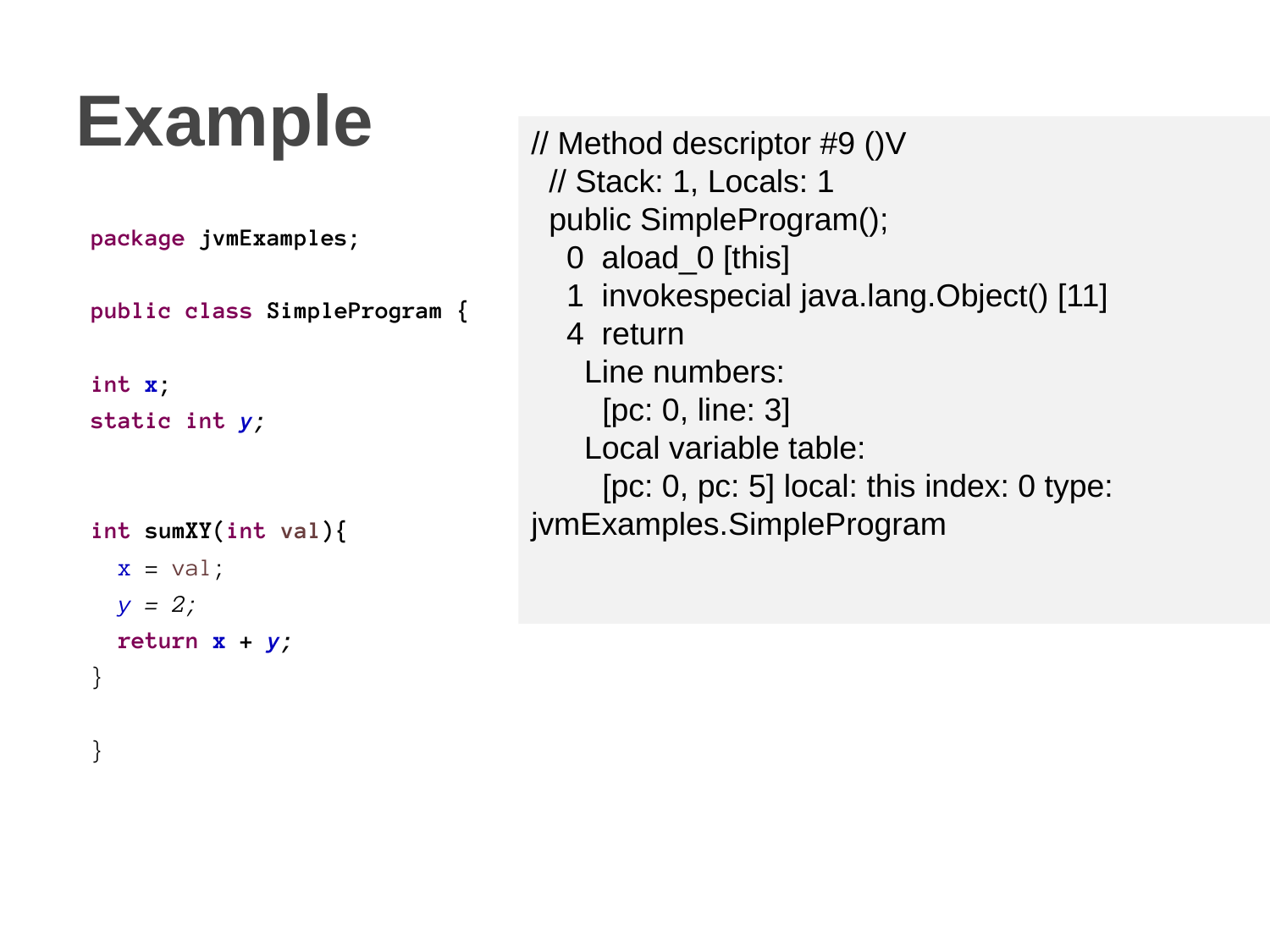

# Example
// Method descriptor #9 ()V
  // Stack: 1, Locals: 1
  public SimpleProgram();
    0  aload_0 [this]
    1  invokespecial java.lang.Object() [11]
    4  return
      Line numbers:
        [pc: 0, line: 3]
      Local variable table:
        [pc: 0, pc: 5] local: this index: 0 type: jvmExamples.SimpleProgram

package jvmExamples;

public class SimpleProgram {

int x;
static int y;

int sumXY(int val){
  x = val;
  y = 2;
  return x + y;
}

}